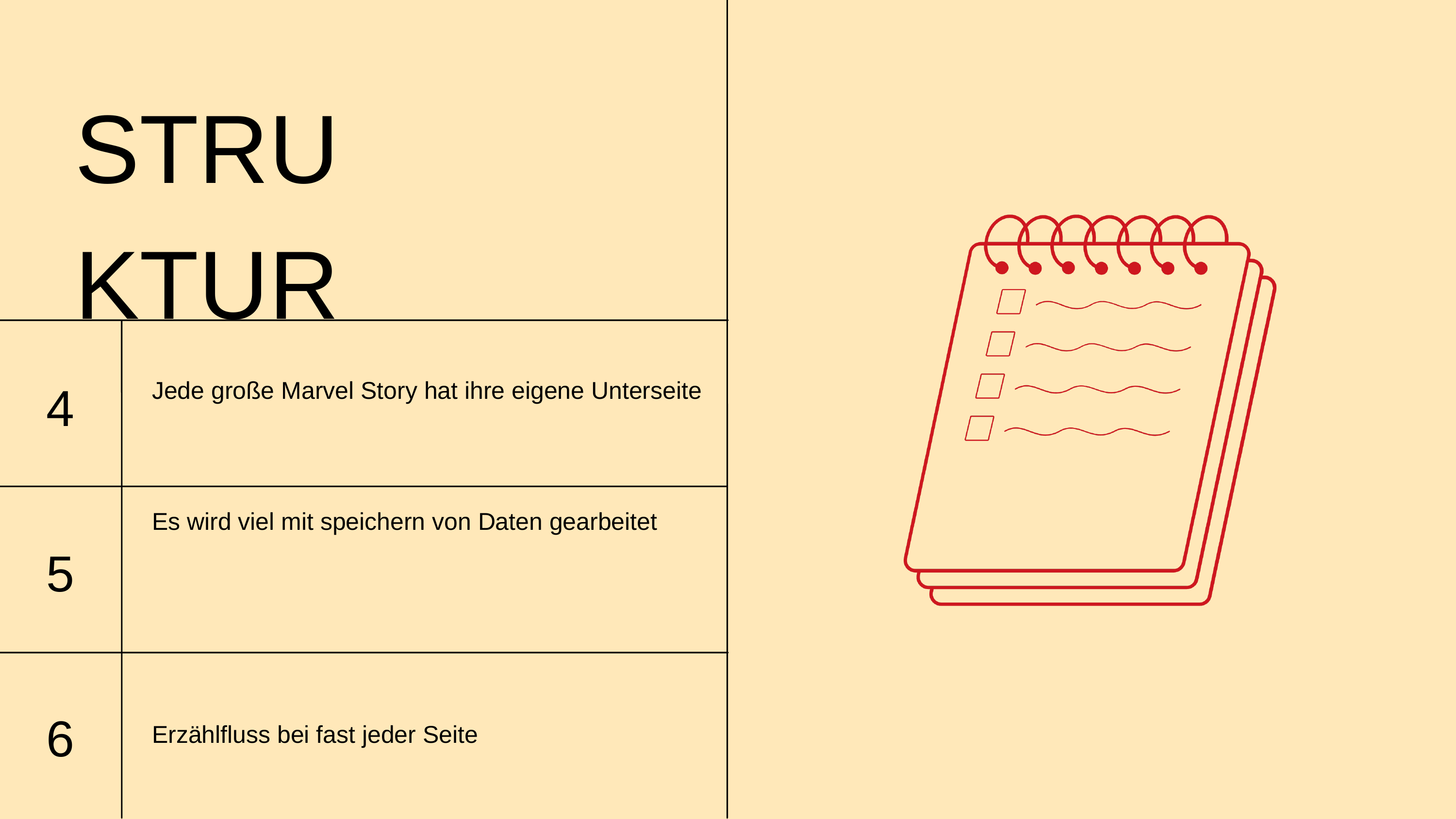

STRUKTUR

4
Jede große Marvel Story hat ihre eigene Unterseite

Es wird viel mit speichern von Daten gearbeitet
5

6
Erzählfluss bei fast jeder Seite